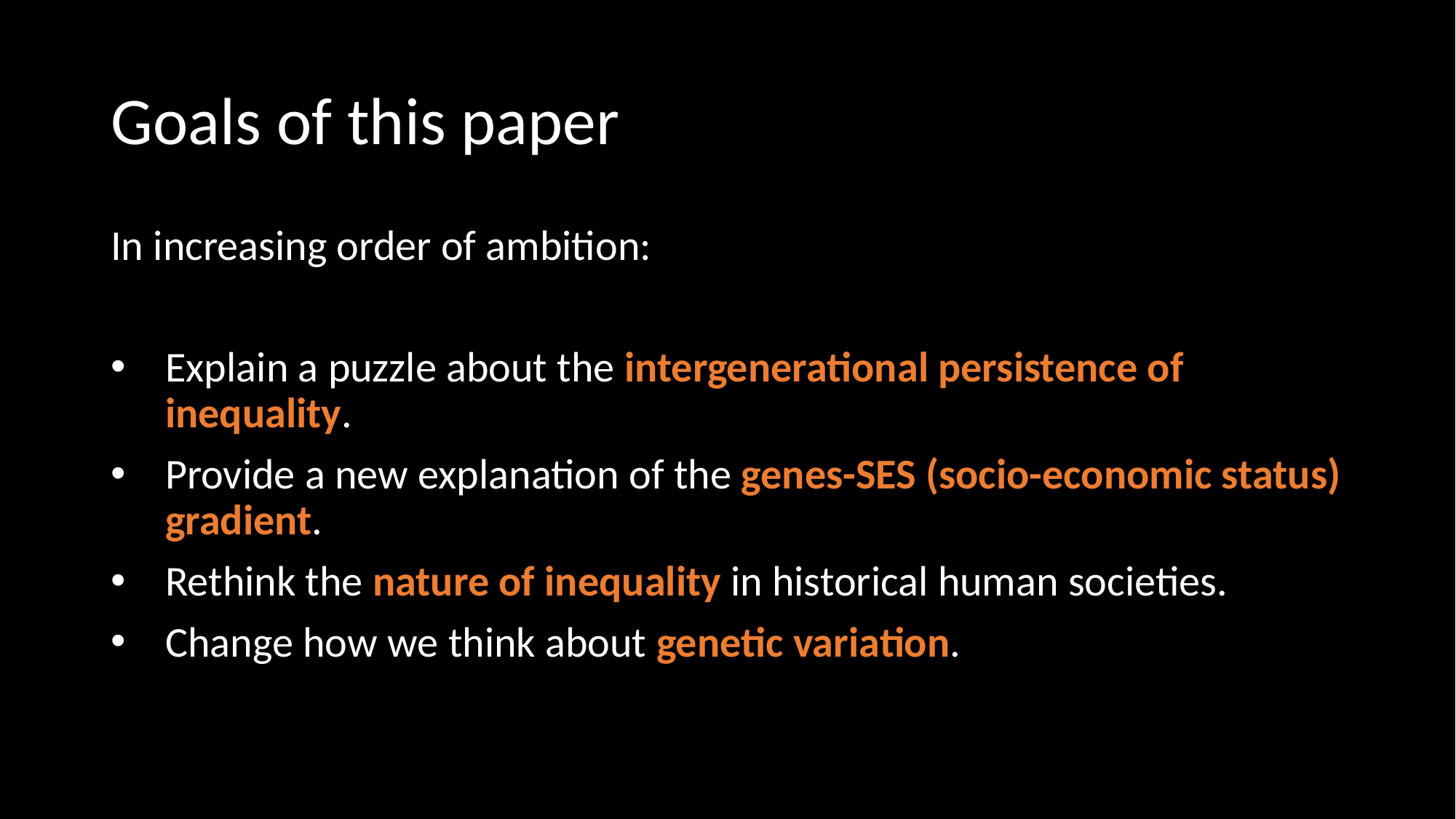

# Goals of this paper
In increasing order of ambition:

Explain a puzzle about the intergenerational persistence of inequality.
Provide a new explanation of the genes-SES (socio-economic status) gradient.
Rethink the nature of inequality in historical human societies.
Change how we think about genetic variation.